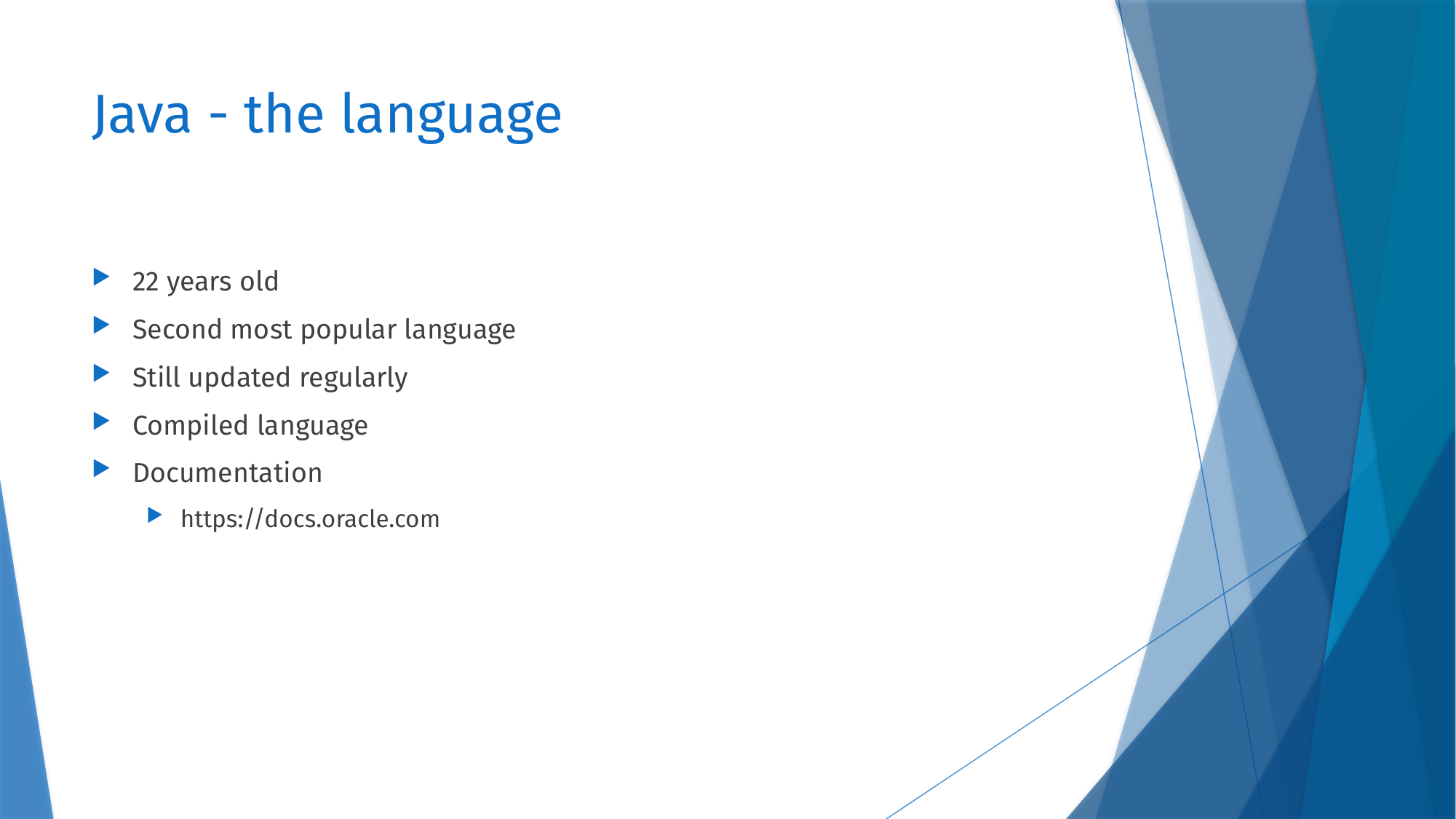

# Java - the language
22 years old
Second most popular language
Still updated regularly
Compiled language
Documentation
https://docs.oracle.com